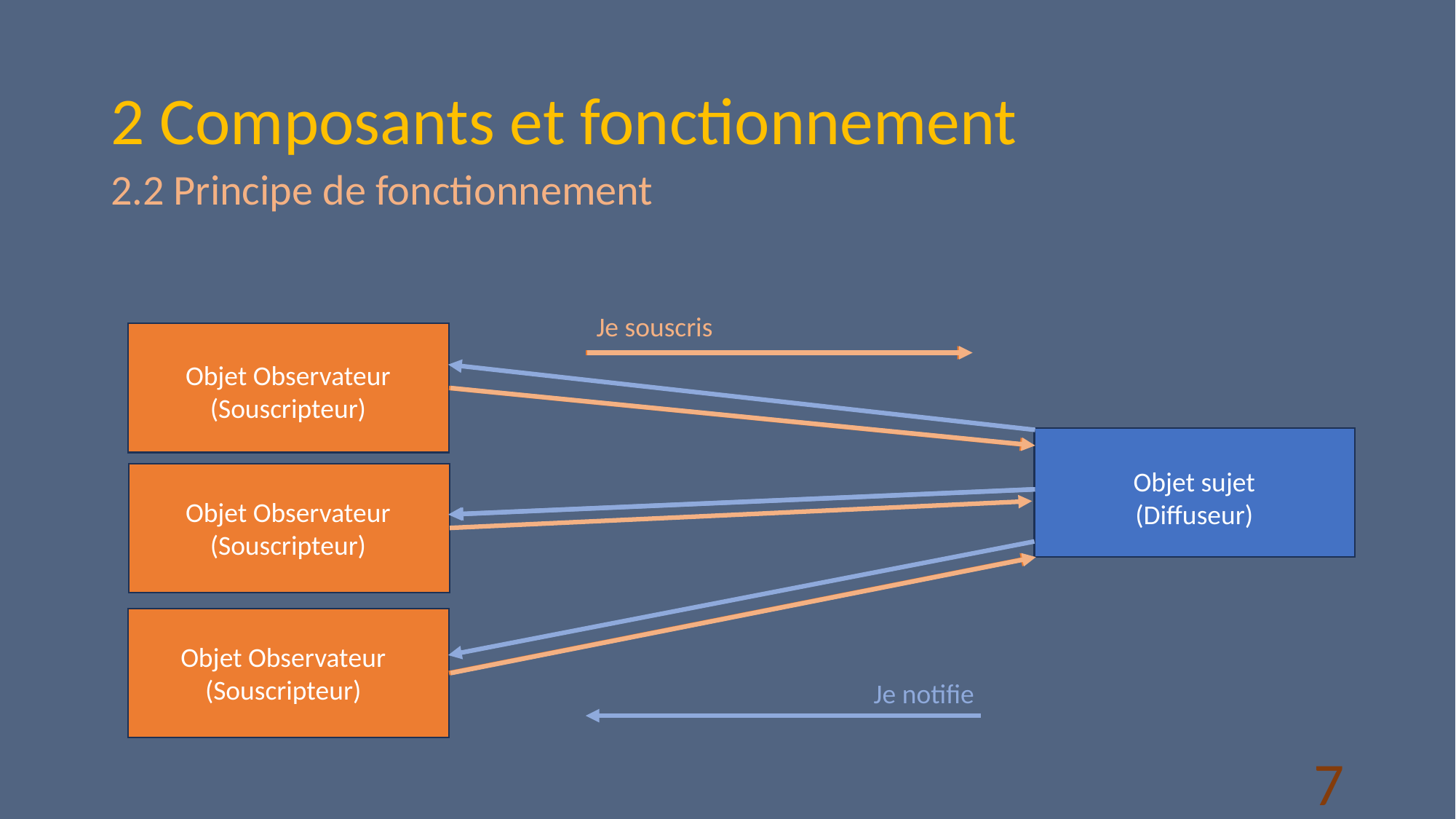

# 2 Composants et fonctionnement
2.2 Principe de fonctionnement
Je souscris

Objet Observateur
(Souscripteur)

Objet sujet
(Diffuseur)

Objet Observateur
(Souscripteur)

Objet Observateur
(Souscripteur)
Je notifie
7